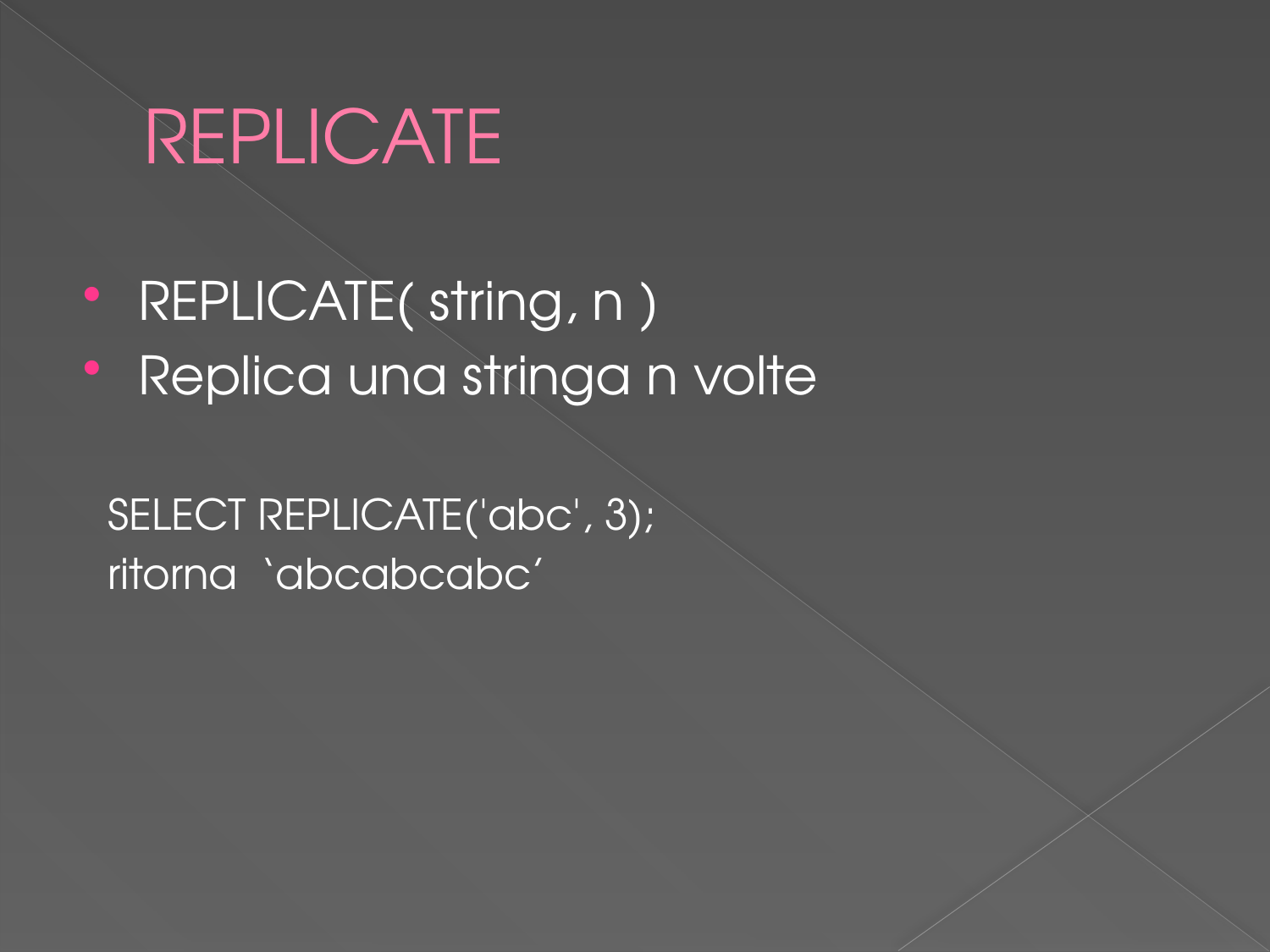

# REPLICATE
REPLICATE( string, n )
Replica una stringa n volte

  SELECT REPLICATE('abc', 3);
  ritorna  ‘abcabcabc’